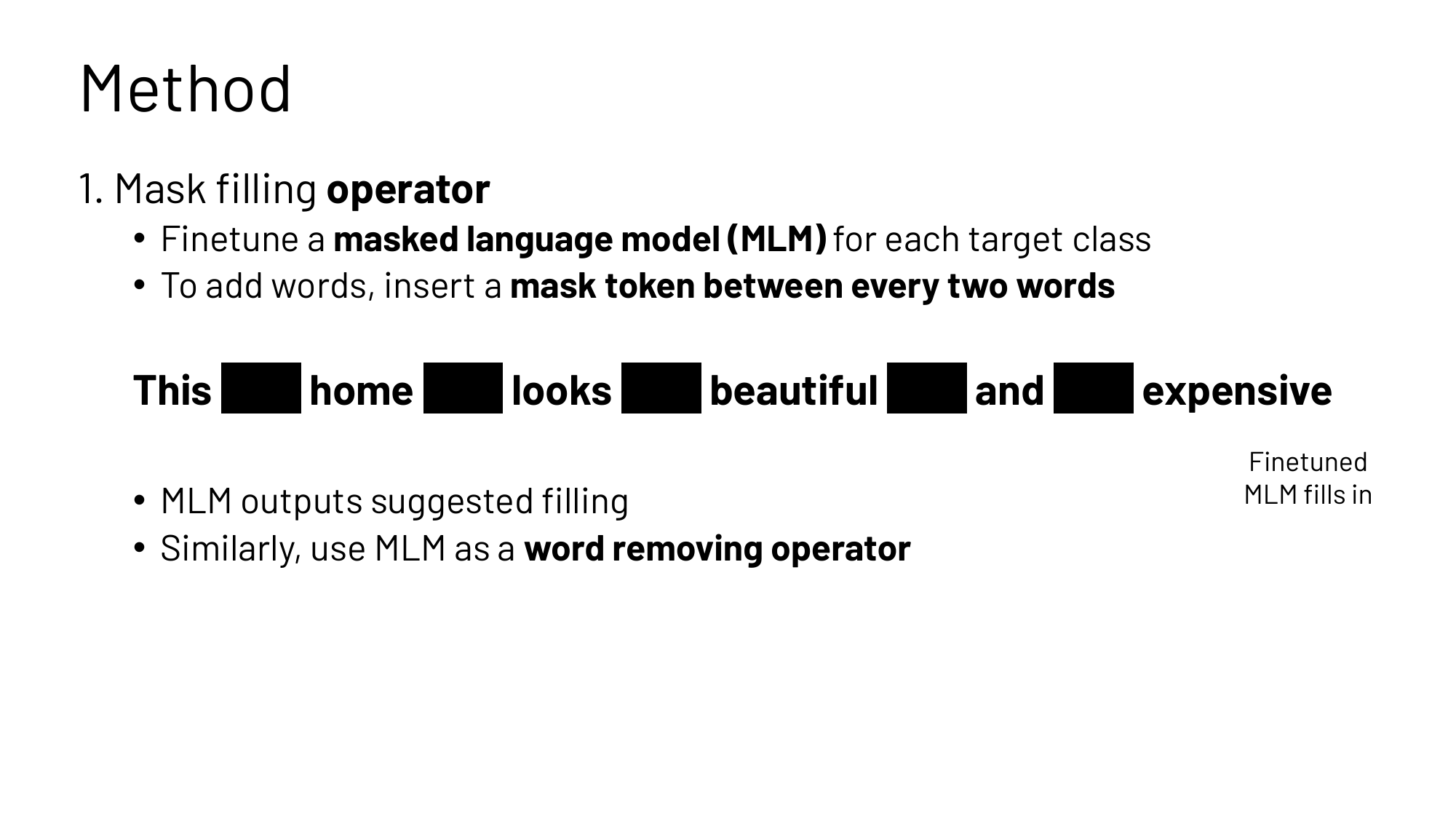

# Method
1. Mask filling operator
Finetune a masked language model (MLM) for each target class
To add words, insert a mask token between every two words

This This home This looks This beautiful This and This expensive

MLM outputs suggested filling
Similarly, use MLM as a word removing operator
Finetuned MLM fills in